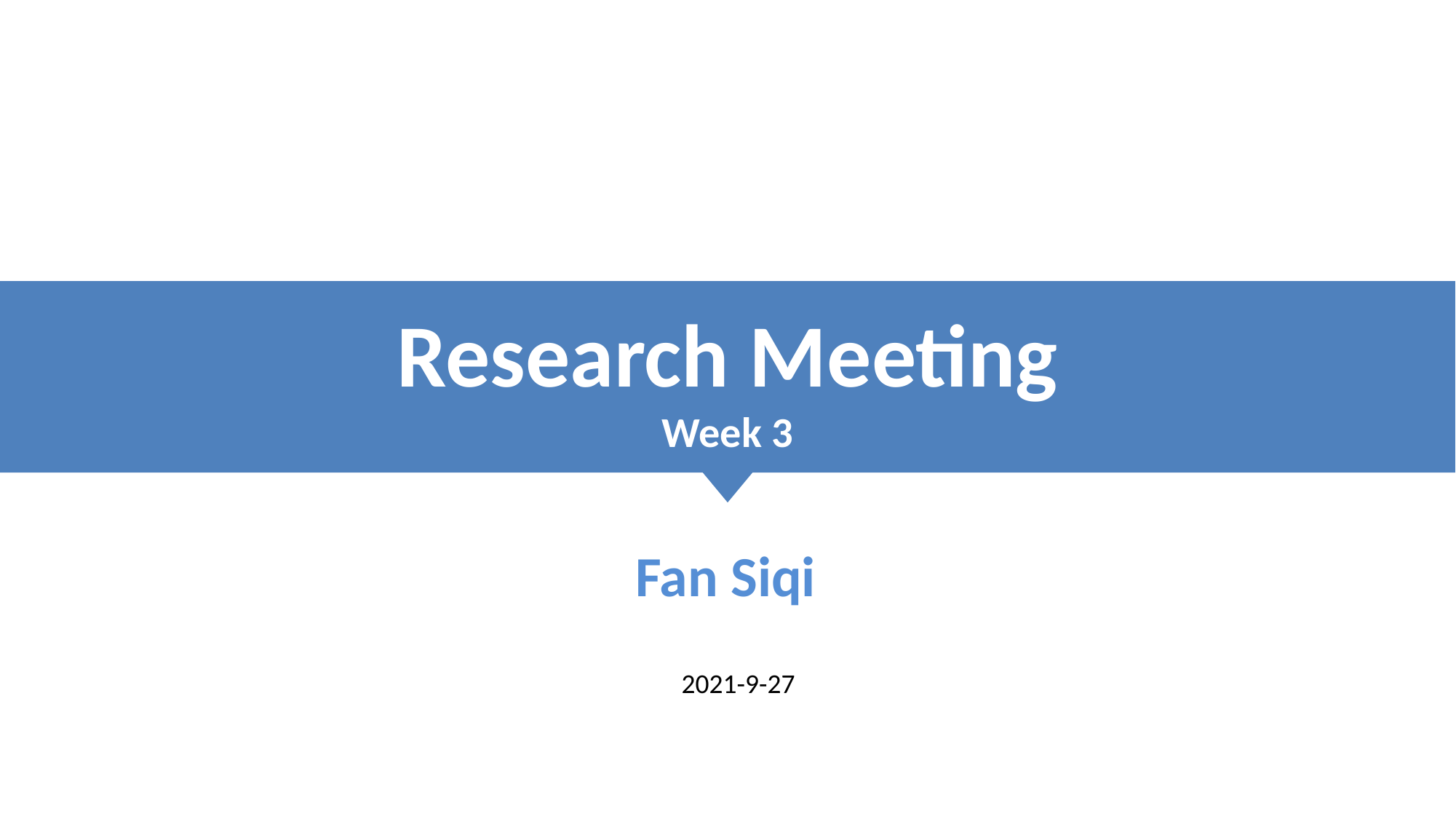

Research Meeting
Week 3

 Fan Siqi
2021-9-27